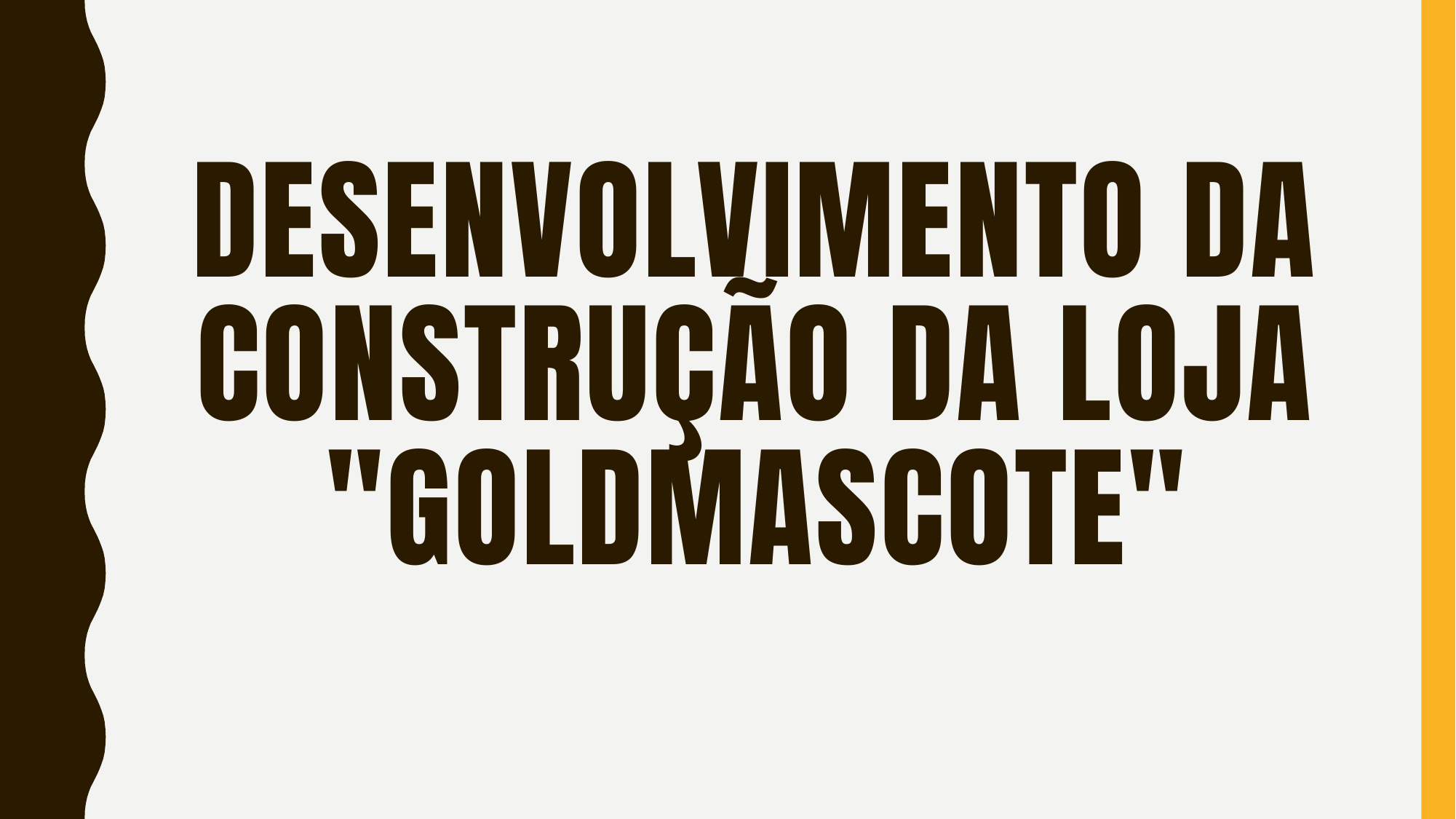

# Desenvolvimento da construção da loja "GOLDMascote"